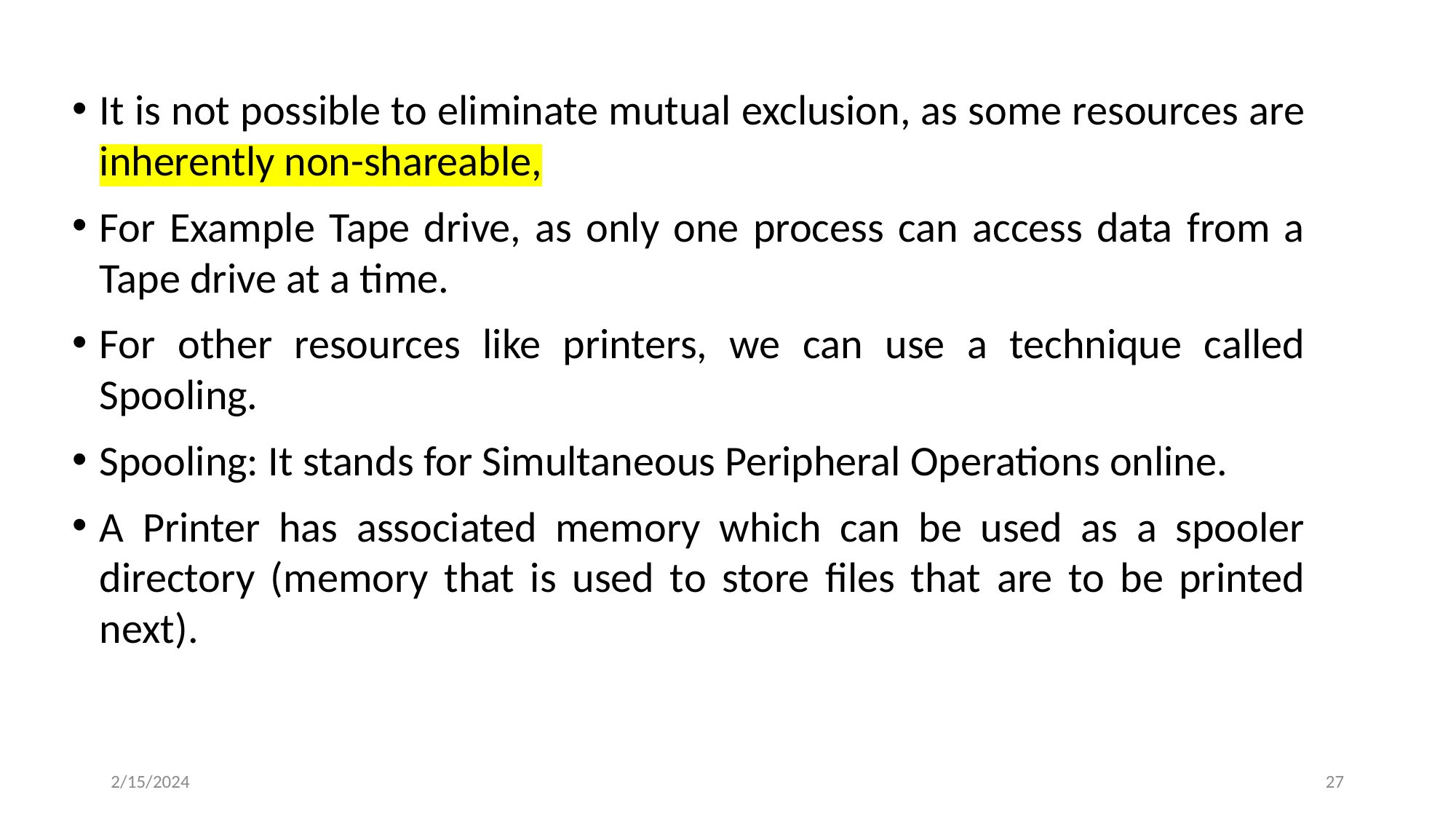

It is not possible to eliminate mutual exclusion, as some resources are inherently non-shareable,
For Example Tape drive, as only one process can access data from a Tape drive at a time.
For other resources like printers, we can use a technique called Spooling.
Spooling: It stands for Simultaneous Peripheral Operations online.
A Printer has associated memory which can be used as a spooler directory (memory that is used to store files that are to be printed next).
2/15/2024
27